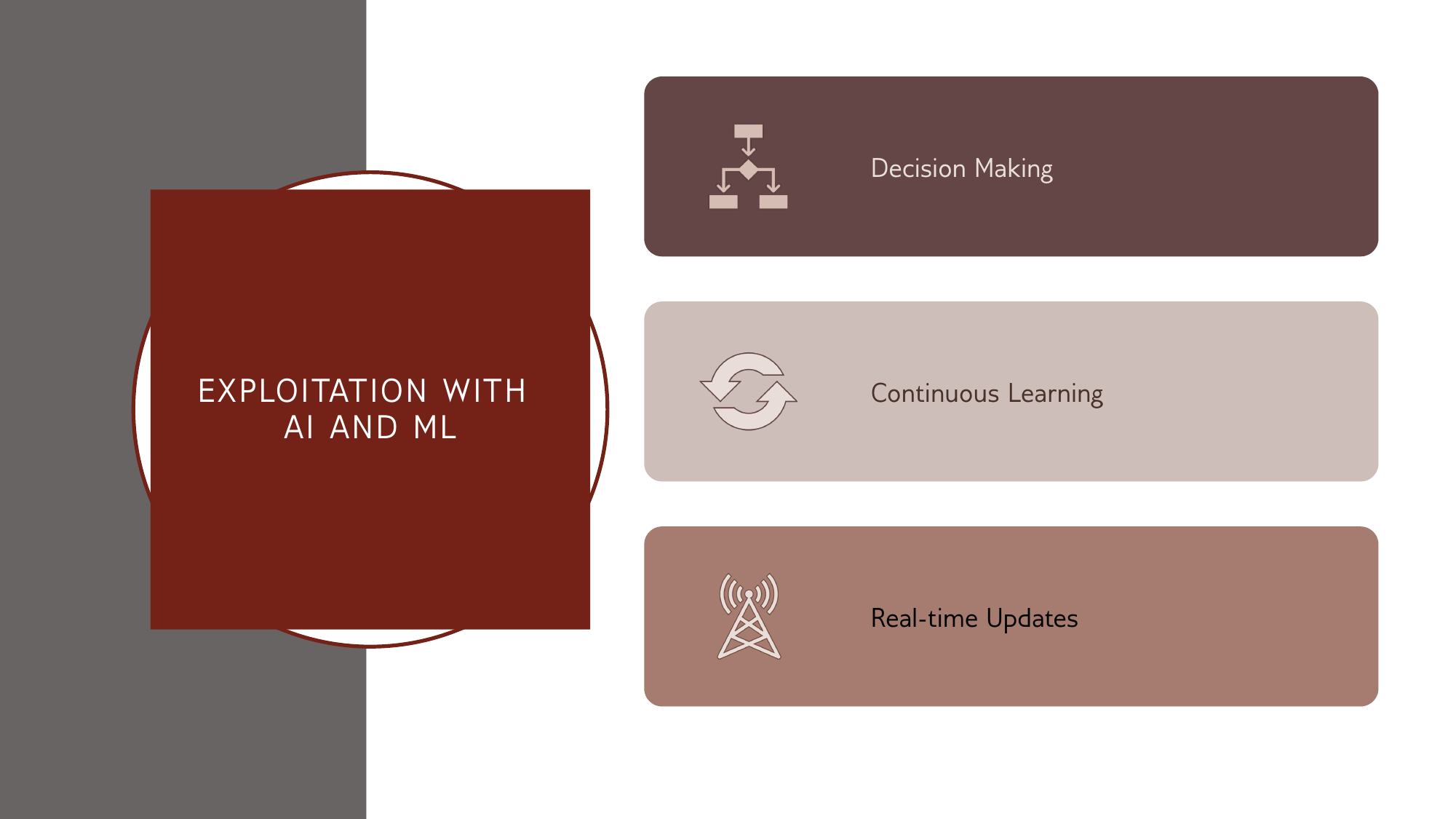

Decision Making
Continuous Learning
Real-time Updates

# Exploitation with AI and ML